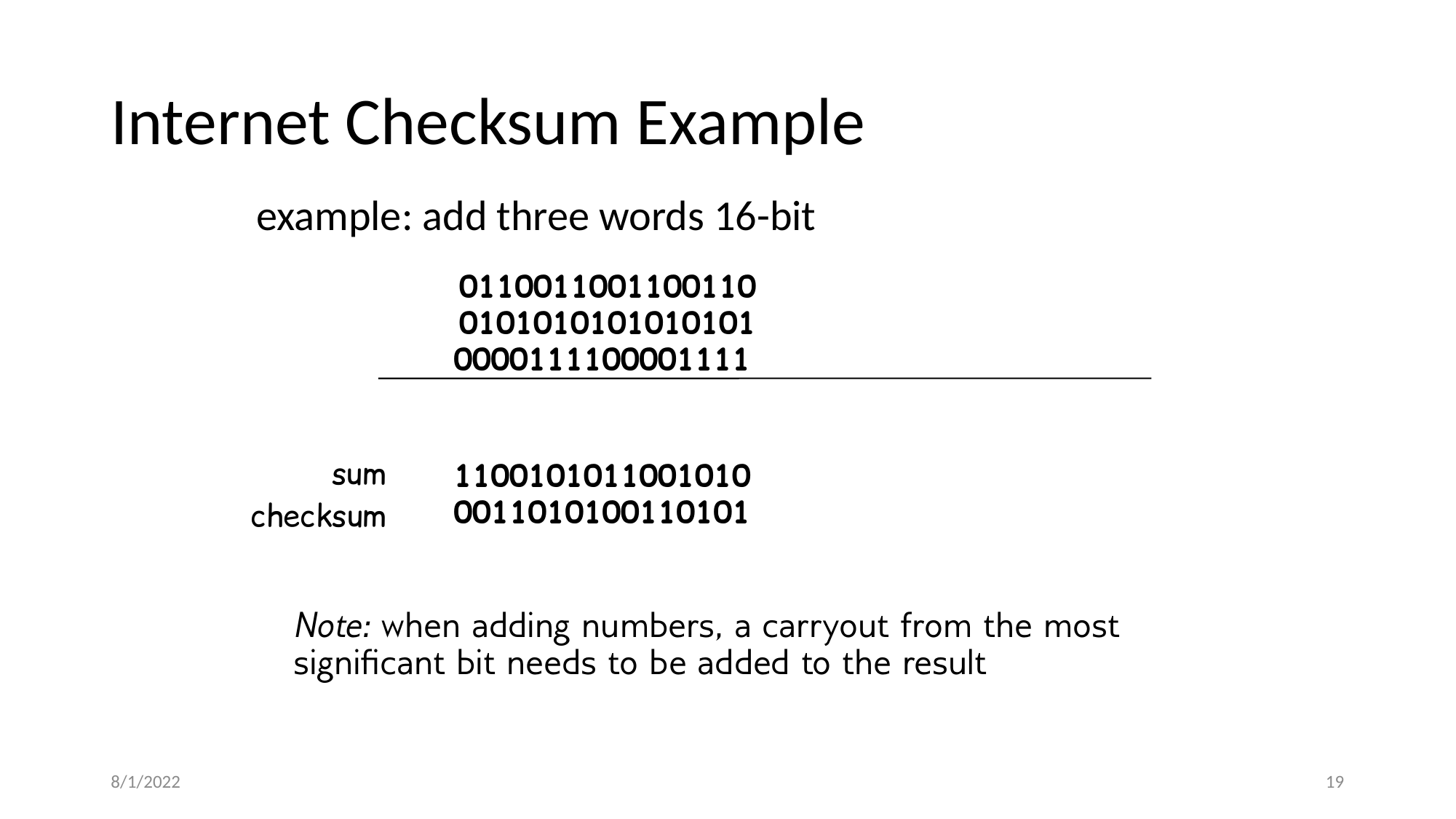

# Internet Checksum Example
example: add three words 16-bit
1  0110011001100110
1  0101010101010101
   0000111100001111

   1100101011001010
   0011010100110101

sum
checksum
Note: when adding numbers, a carryout from the most significant bit needs to be added to the result

8/1/2022
19